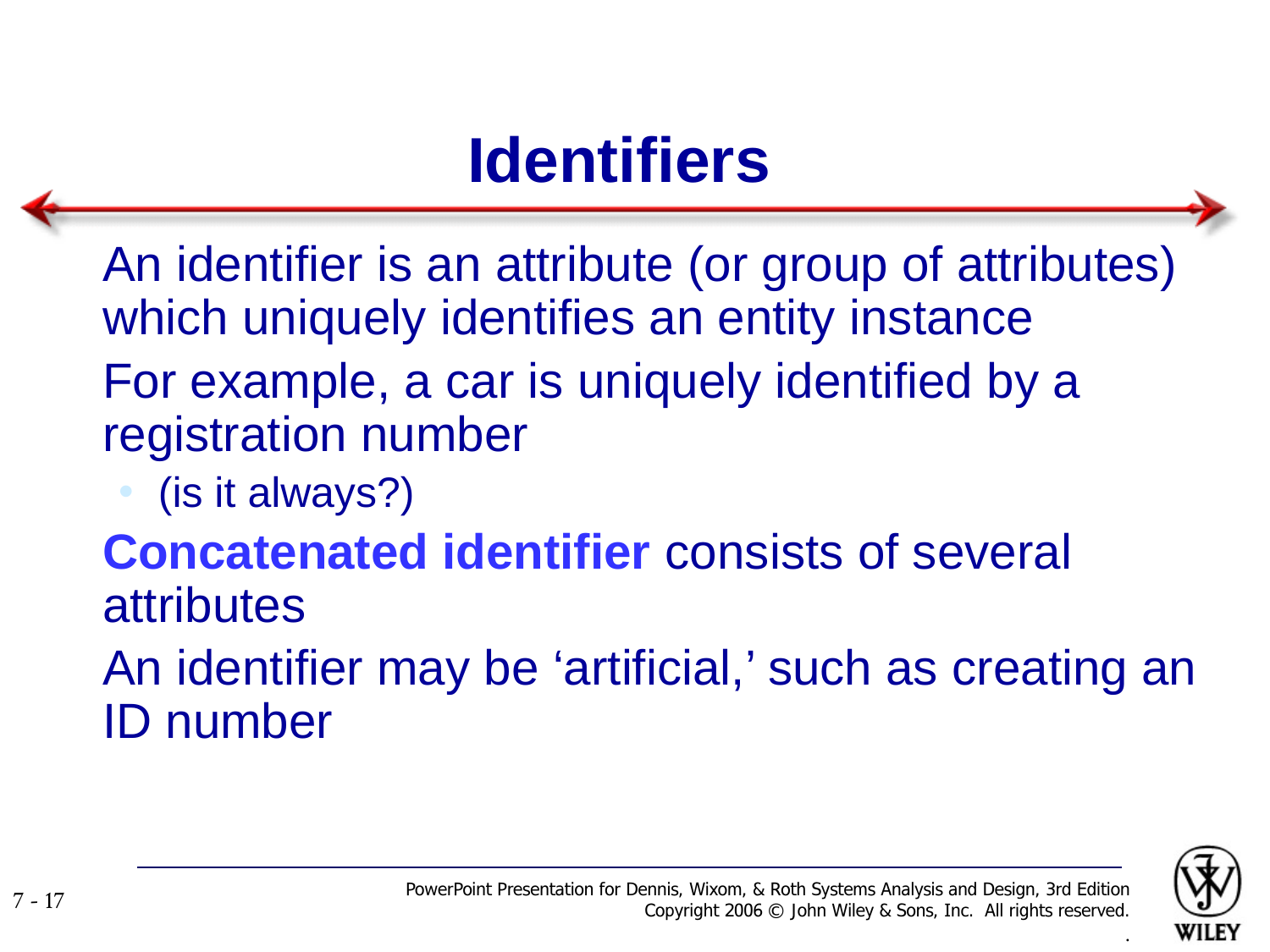

# Identifiers
An identifier is an attribute (or group of attributes) which uniquely identifies an entity instance
For example, a car is uniquely identified by a registration number
(is it always?)
Concatenated identifier consists of several attributes
An identifier may be ‘artificial,’ such as creating an ID number
PowerPoint Presentation for Dennis, Wixom, & Roth Systems Analysis and Design, 3rd Edition
Copyright 2006 © John Wiley & Sons, Inc.  All rights reserved.
.
7 - 17